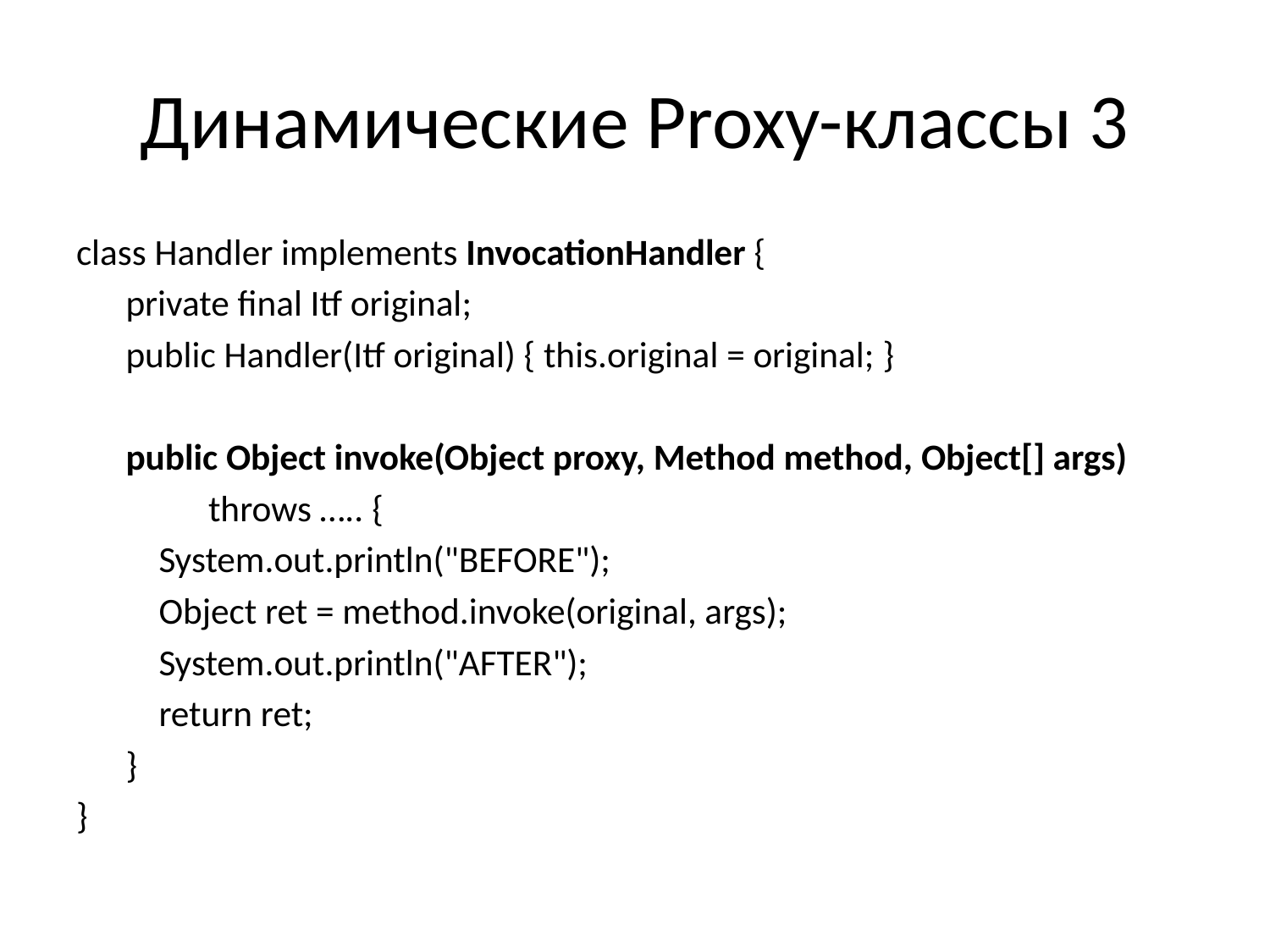

# Динамические Proxy-классы 3
class Handler implements InvocationHandler {
      private final Itf original;
      public Handler(Itf original) { this.original = original; }

      public Object invoke(Object proxy, Method method, Object[] args)
                throws ….. {
          System.out.println("BEFORE");
          Object ret = method.invoke(original, args);
          System.out.println("AFTER");
          return ret;
      }
}